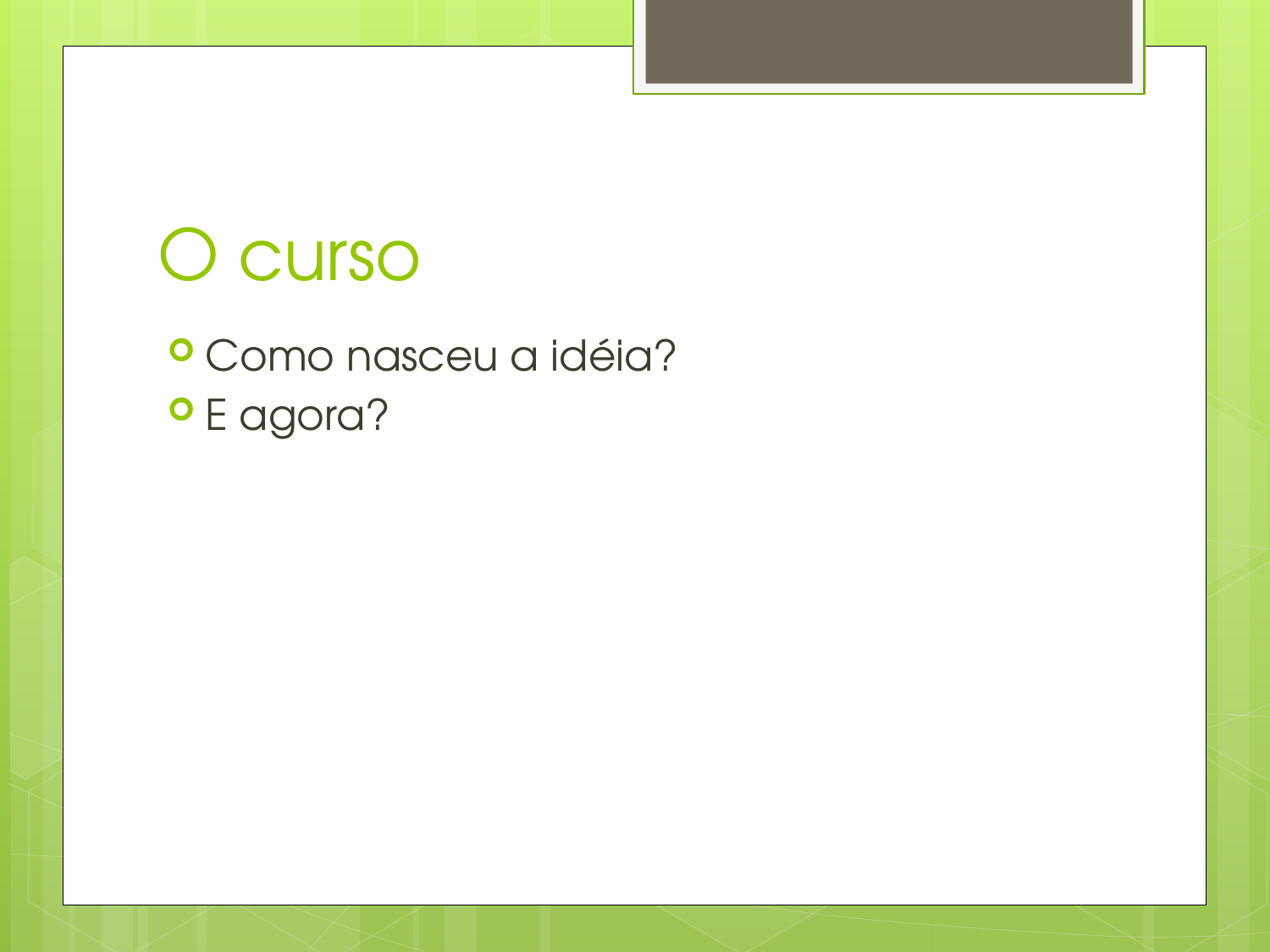

# O curso
Como nasceu a idéia?
E agora?